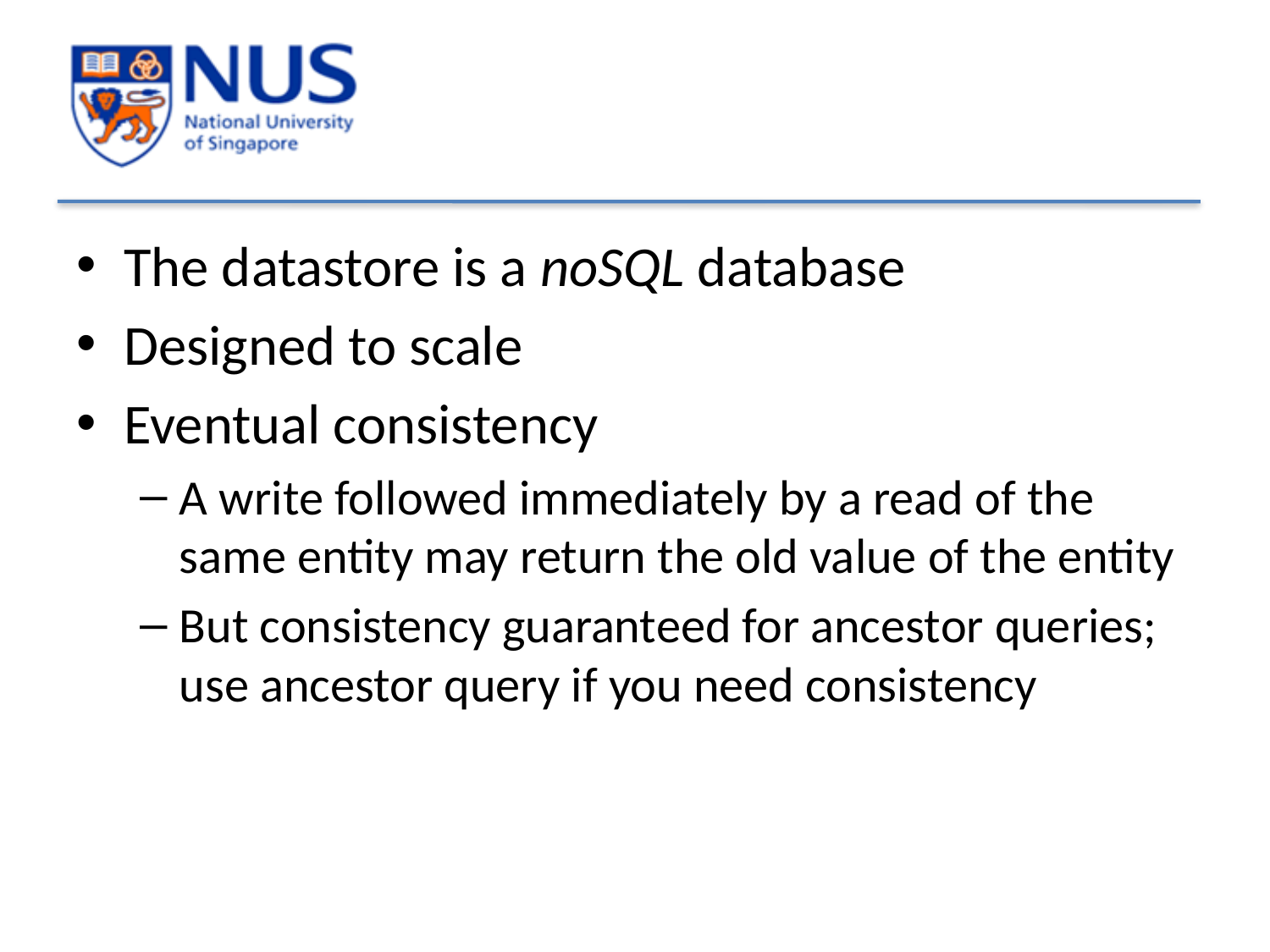

#
The datastore is a noSQL database
Designed to scale
Eventual consistency
A write followed immediately by a read of the same entity may return the old value of the entity
But consistency guaranteed for ancestor queries; use ancestor query if you need consistency